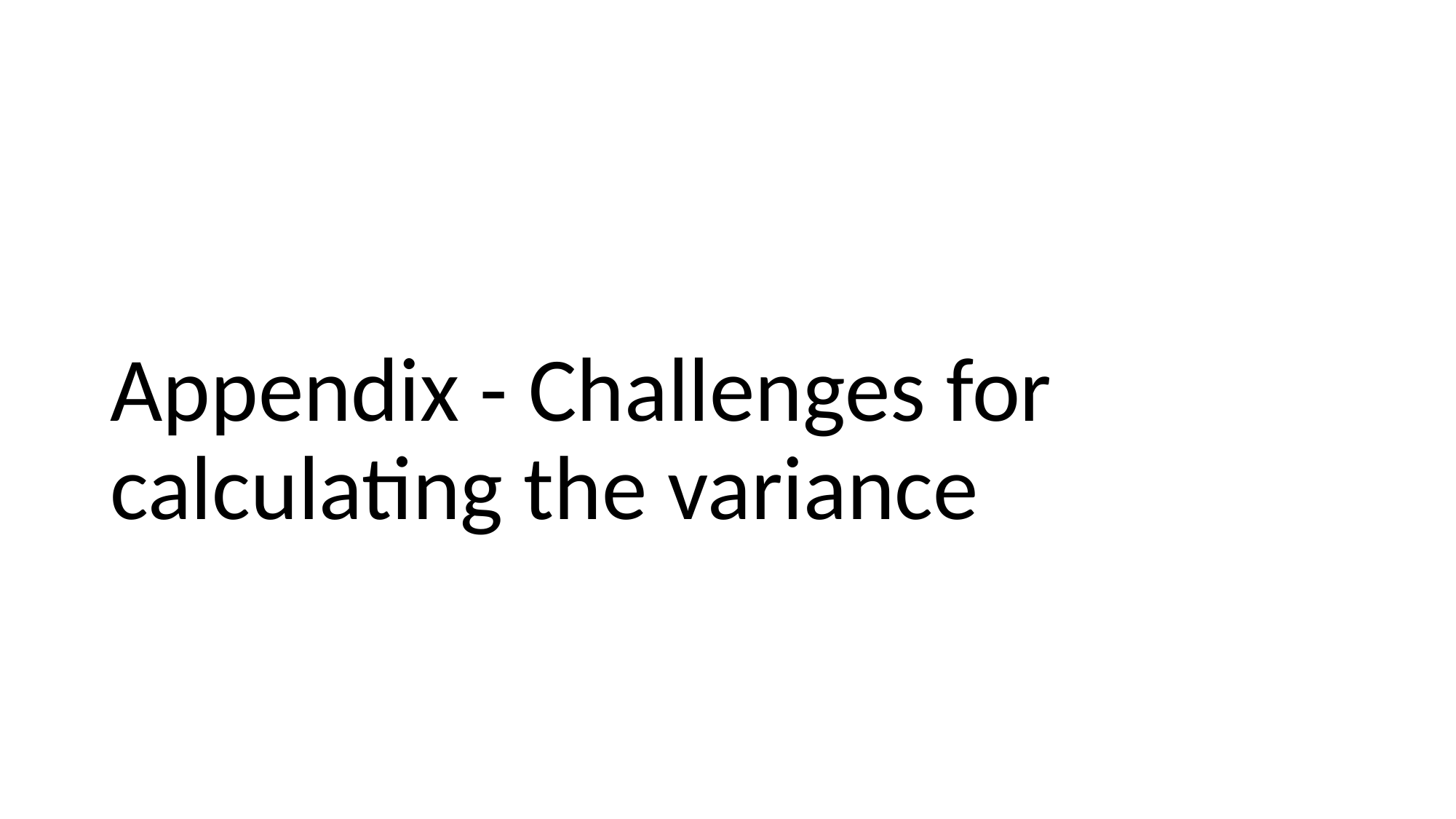

# Appendix - Challenges for calculating the variance